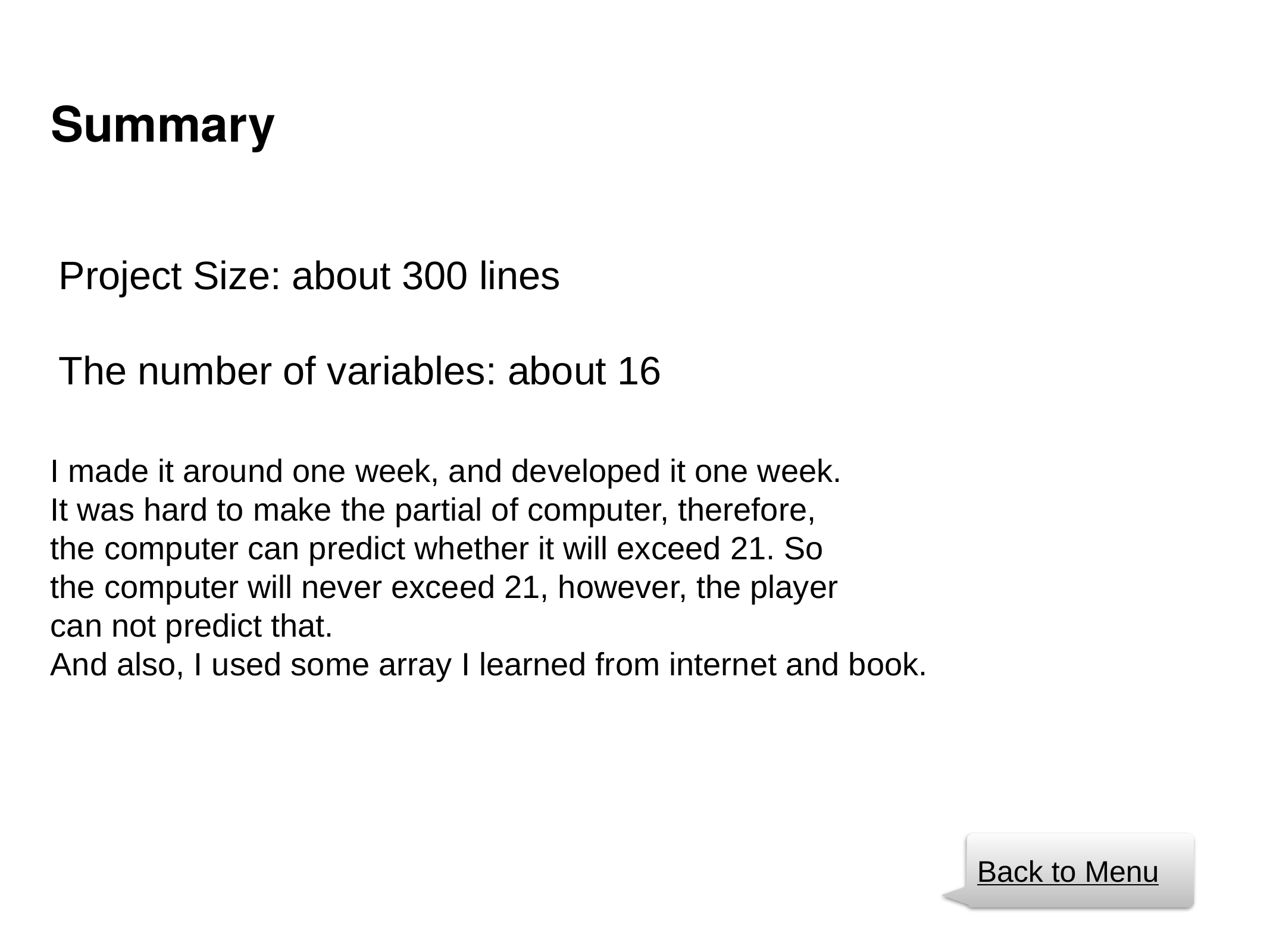

# Summary
Project Size: about 300 lines

The number of variables: about 16
I made it around one week, and developed it one week.
It was hard to make the partial of computer, therefore,
the computer can predict whether it will exceed 21. So
the computer will never exceed 21, however, the player
can not predict that.
And also, I used some array I learned from internet and book.
Back to Menu